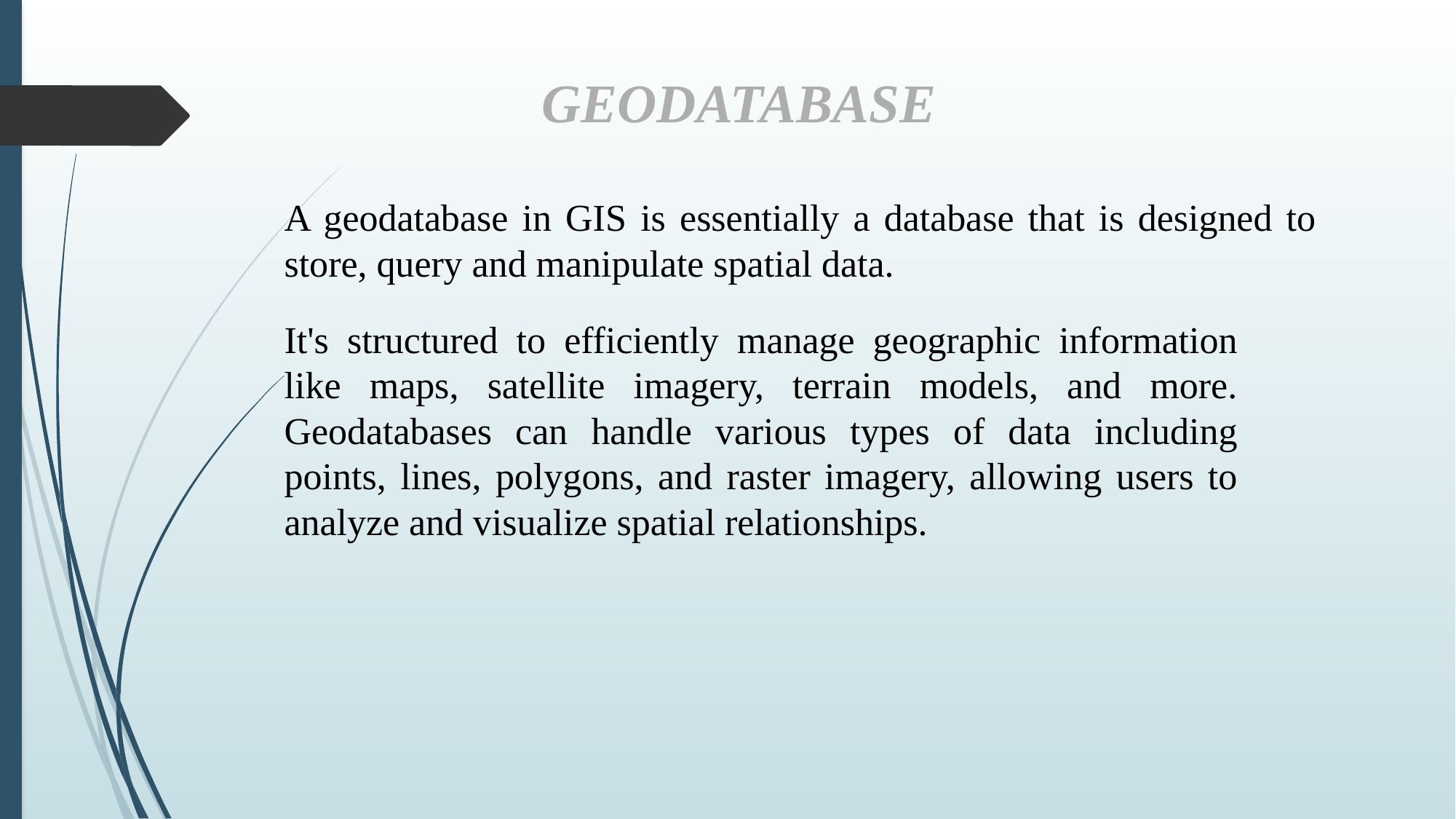

GEODATABASE
A geodatabase in GIS is essentially a database that is designed to store, query and manipulate spatial data.
It's structured to efficiently manage geographic information like maps, satellite imagery, terrain models, and more. Geodatabases can handle various types of data including points, lines, polygons, and raster imagery, allowing users to analyze and visualize spatial relationships.